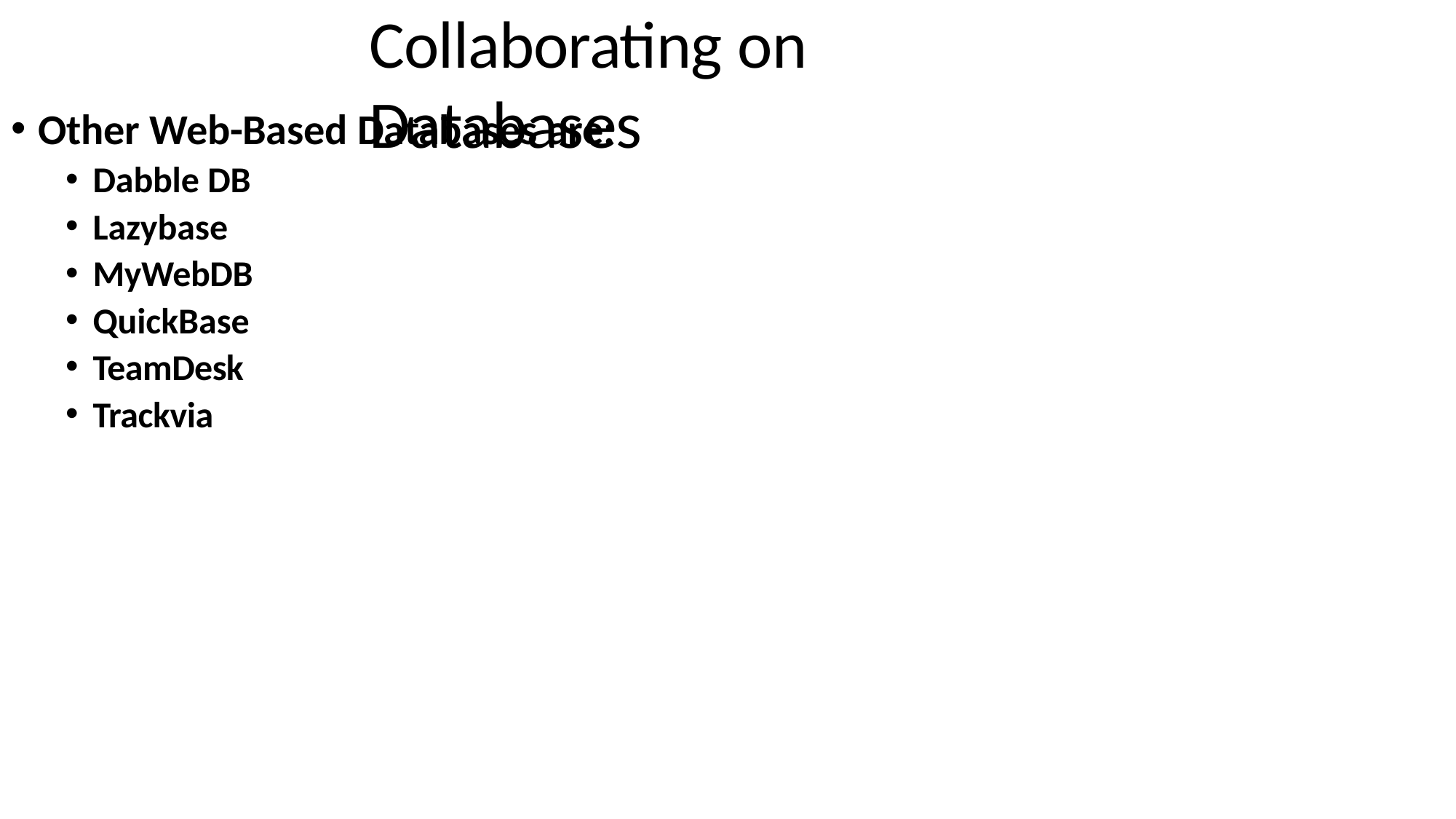

# Collaborating on Databases

Other Web-Based Databases are:
Dabble DB
Lazybase
MyWebDB
QuickBase
TeamDesk
Trackvia